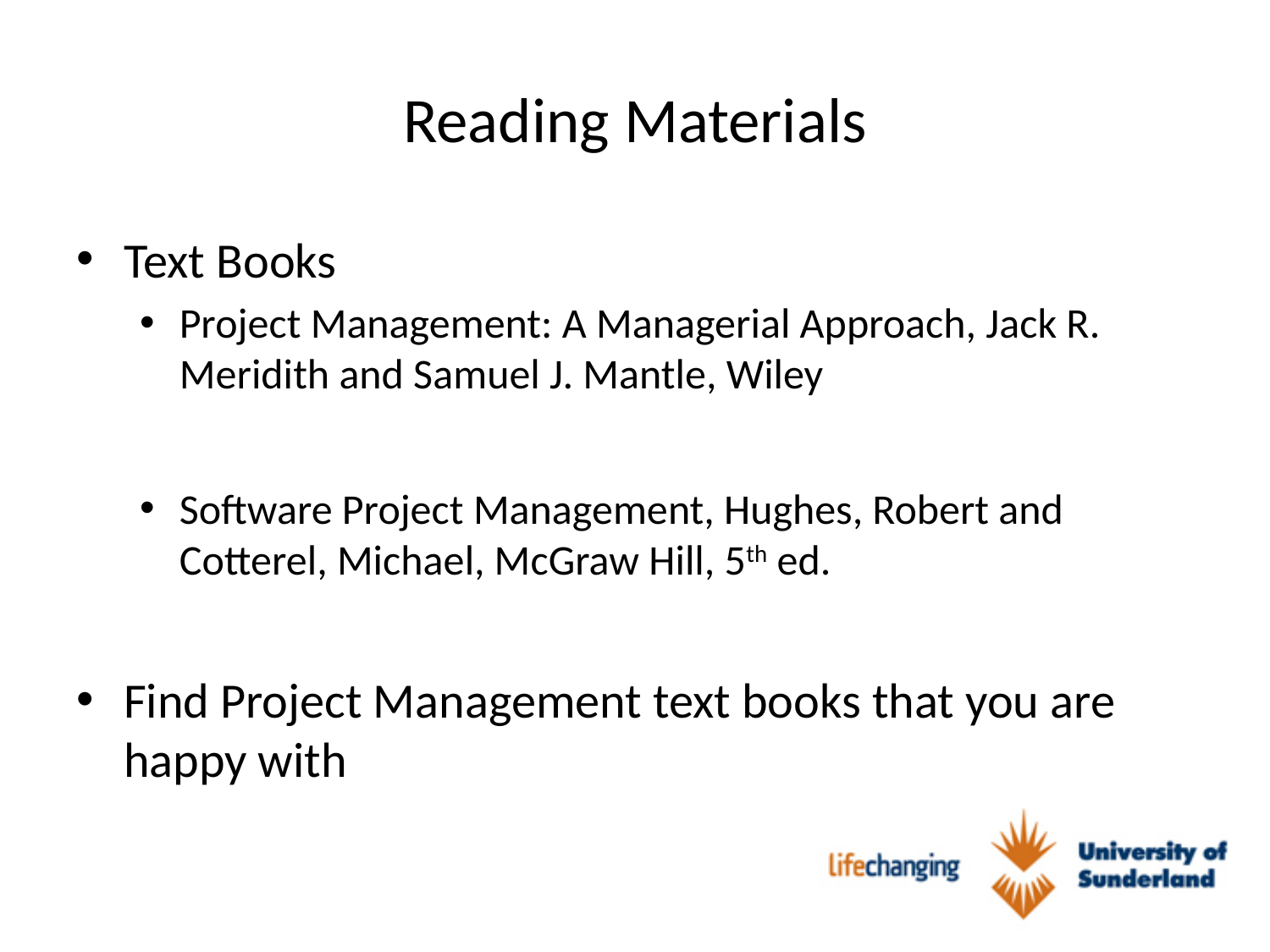

# Reading Materials
Text Books
Project Management: A Managerial Approach, Jack R. Meridith and Samuel J. Mantle, Wiley

Software Project Management, Hughes, Robert and Cotterel, Michael, McGraw Hill, 5th ed.

Find Project Management text books that you are happy with